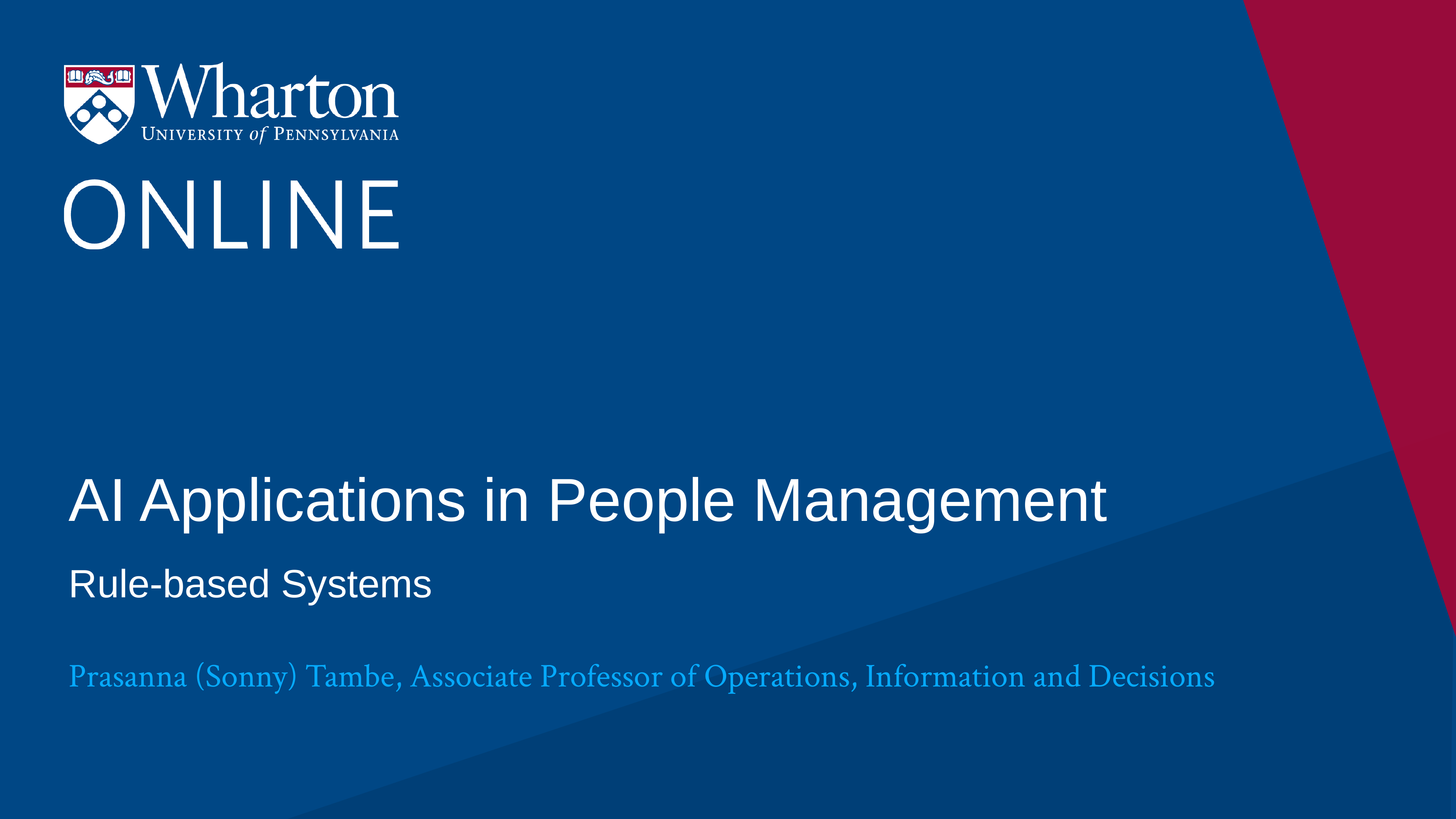

# AI Applications in People Management
Rule-based Systems
Prasanna (Sonny) Tambe, Associate Professor of Operations, Information and Decisions